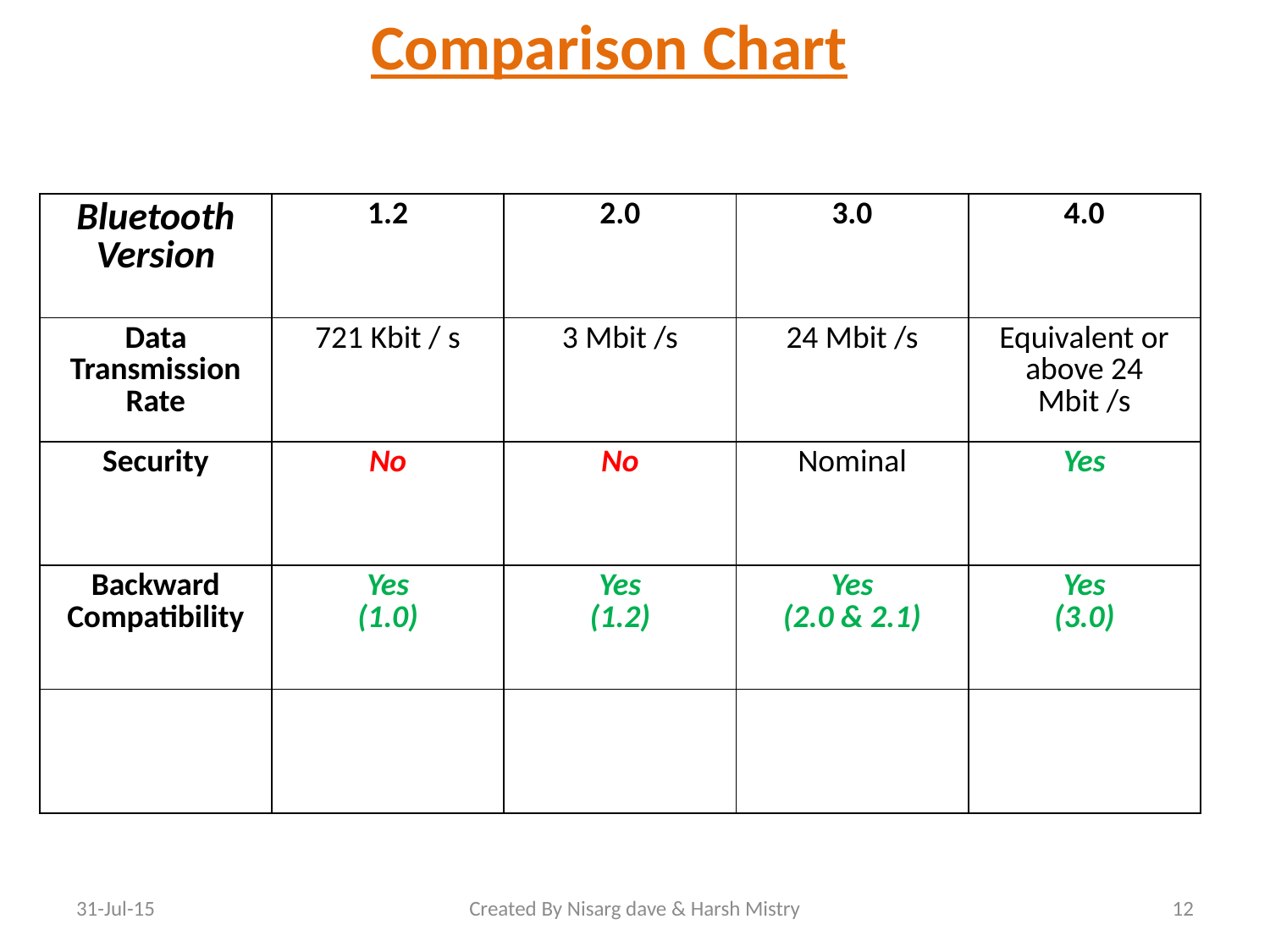

# Comparison Chart
| Bluetooth Version | 1.2 | 2.0 | 3.0 | 4.0 |
| --- | --- | --- | --- | --- |
| Data Transmission Rate | 721 Kbit / s | 3 Mbit /s | 24 Mbit /s | Equivalent or above 24 Mbit /s |
| Security | No | No | Nominal | Yes |
| Backward Compatibility | Yes (1.0) | Yes (1.2) | Yes (2.0 & 2.1) | Yes (3.0) |
|  |  |  |  |  |
31-Jul-15
Created By Nisarg dave & Harsh Mistry
12